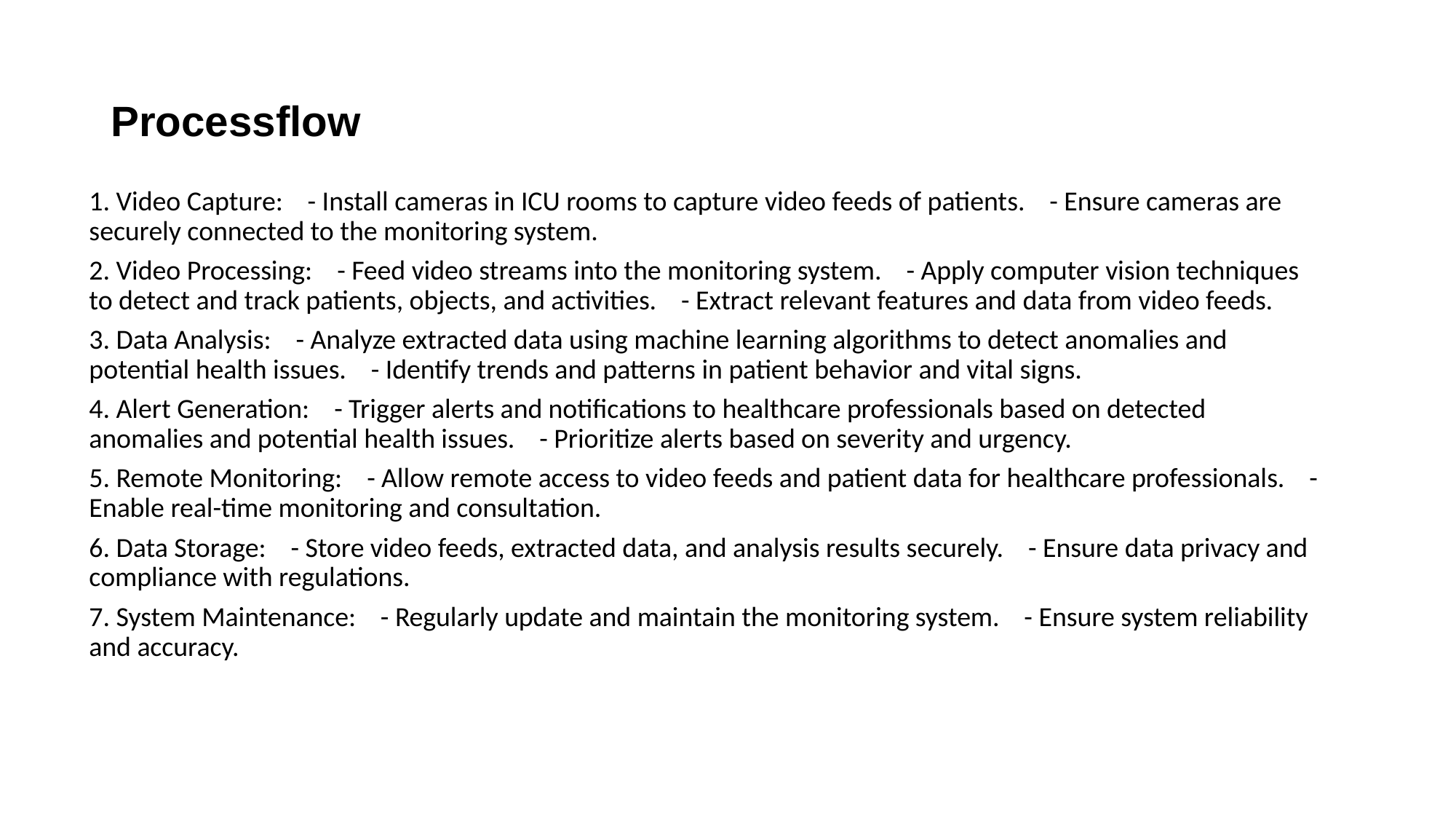

# Processflow
1. Video Capture:    - Install cameras in ICU rooms to capture video feeds of patients.    - Ensure cameras are securely connected to the monitoring system.
2. Video Processing:    - Feed video streams into the monitoring system.    - Apply computer vision techniques to detect and track patients, objects, and activities.    - Extract relevant features and data from video feeds.
3. Data Analysis:    - Analyze extracted data using machine learning algorithms to detect anomalies and potential health issues.    - Identify trends and patterns in patient behavior and vital signs.
4. Alert Generation:    - Trigger alerts and notifications to healthcare professionals based on detected anomalies and potential health issues.    - Prioritize alerts based on severity and urgency.
5. Remote Monitoring:    - Allow remote access to video feeds and patient data for healthcare professionals.    - Enable real-time monitoring and consultation.
6. Data Storage:    - Store video feeds, extracted data, and analysis results securely.    - Ensure data privacy and compliance with regulations.
7. System Maintenance:    - Regularly update and maintain the monitoring system.    - Ensure system reliability and accuracy.